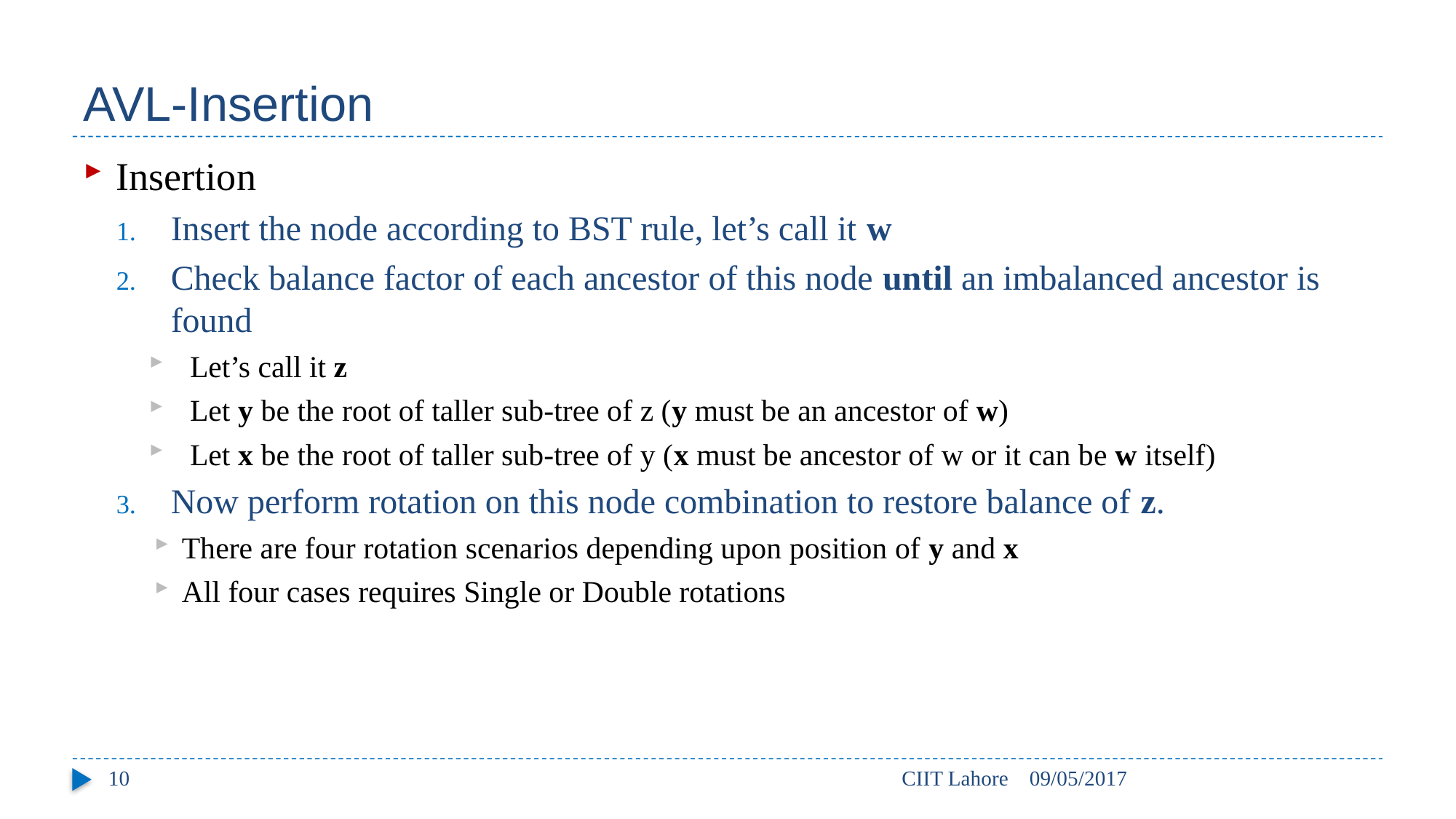

# AVL-Insertion
Insertion
Insert the node according to BST rule, let’s call it w
Check balance factor of each ancestor of this node until an imbalanced ancestor is found
Let’s call it z
Let y be the root of taller sub-tree of z (y must be an ancestor of w)
Let x be the root of taller sub-tree of y (x must be ancestor of w or it can be w itself)
Now perform rotation on this node combination to restore balance of z.
There are four rotation scenarios depending upon position of y and x
All four cases requires Single or Double rotations

10
CIIT Lahore
09/05/2017